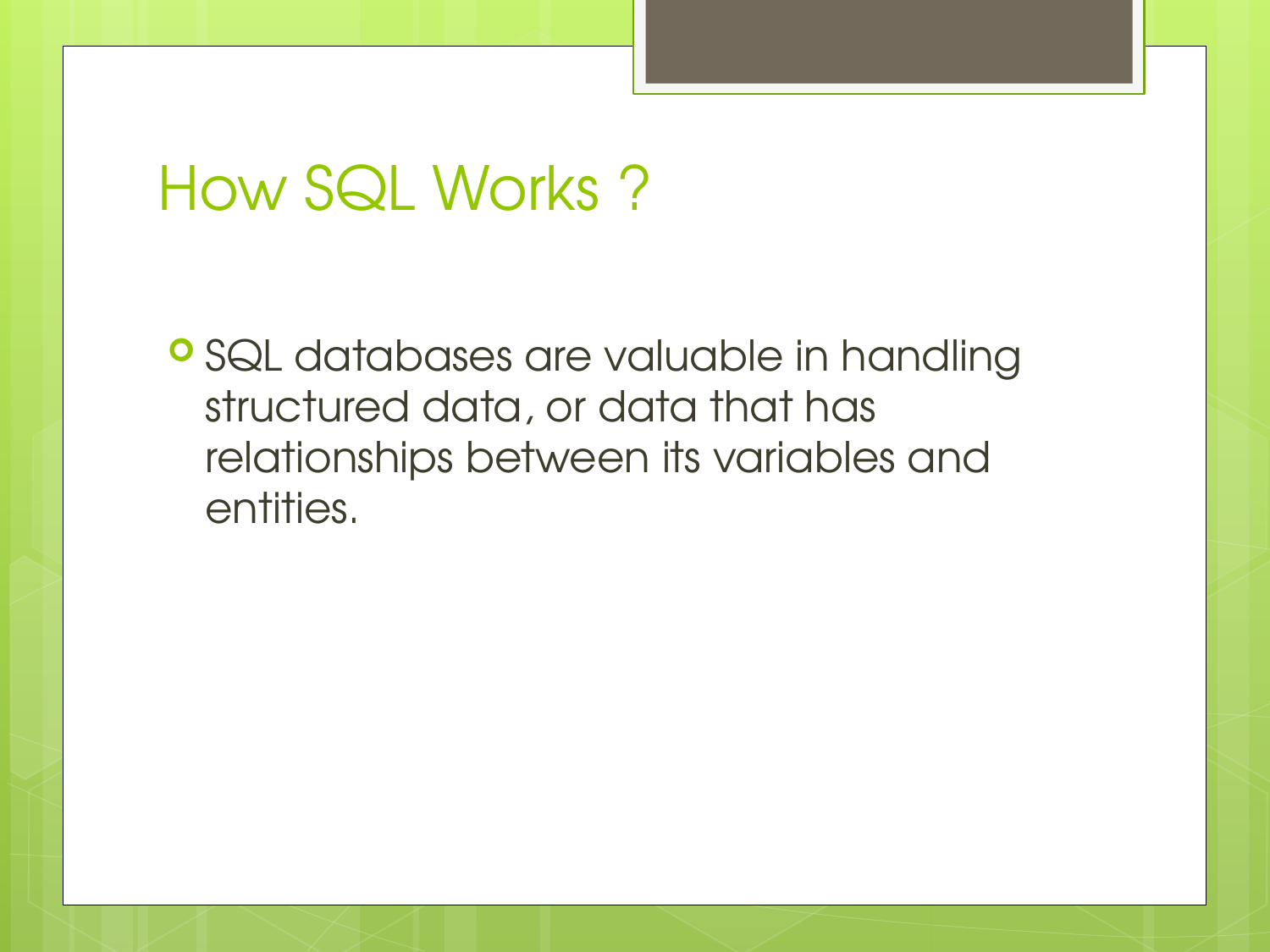

# How SQL Works ?
SQL databases are valuable in handling structured data, or data that has relationships between its variables and entities.